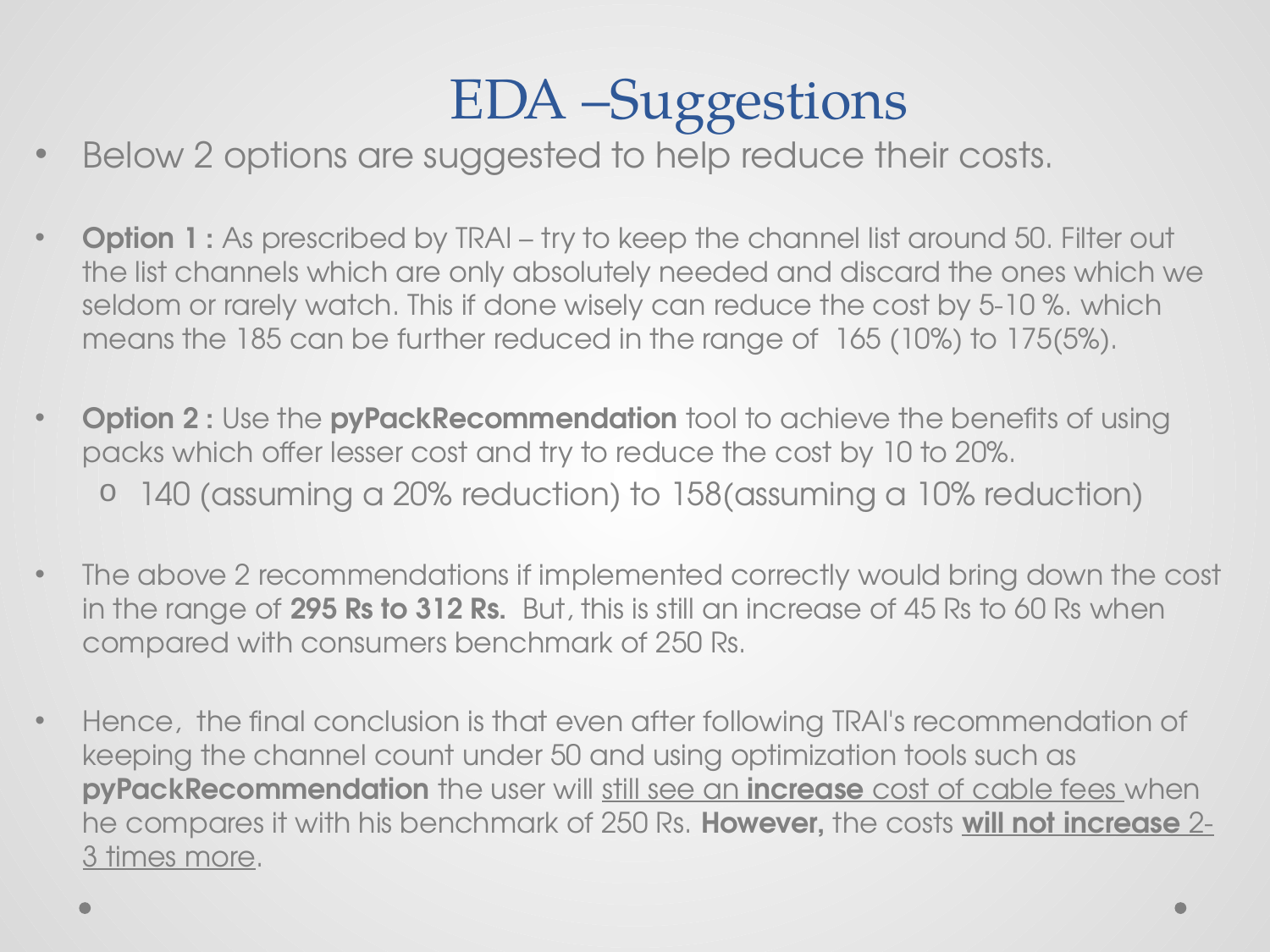

# EDA –Suggestions
Below 2 options are suggested to help reduce their costs.

Option 1 : As prescribed by TRAI – try to keep the channel list around 50. Filter out the list channels which are only absolutely needed and discard the ones which we seldom or rarely watch. This if done wisely can reduce the cost by 5-10 %. which means the 185 can be further reduced in the range of  165 (10%) to 175(5%).

Option 2 : Use the pyPackRecommendation tool to achieve the benefits of using packs which offer lesser cost and try to reduce the cost by 10 to 20%.
140 (assuming a 20% reduction) to 158(assuming a 10% reduction)

The above 2 recommendations if implemented correctly would bring down the cost in the range of 295 Rs to 312 Rs.  But, this is still an increase of 45 Rs to 60 Rs when compared with consumers benchmark of 250 Rs.

Hence,  the final conclusion is that even after following TRAI's recommendation of keeping the channel count under 50 and using optimization tools such as pyPackRecommendation the user will still see an increase cost of cable fees when he compares it with his benchmark of 250 Rs. However, the costs will not increase 2-3 times more.